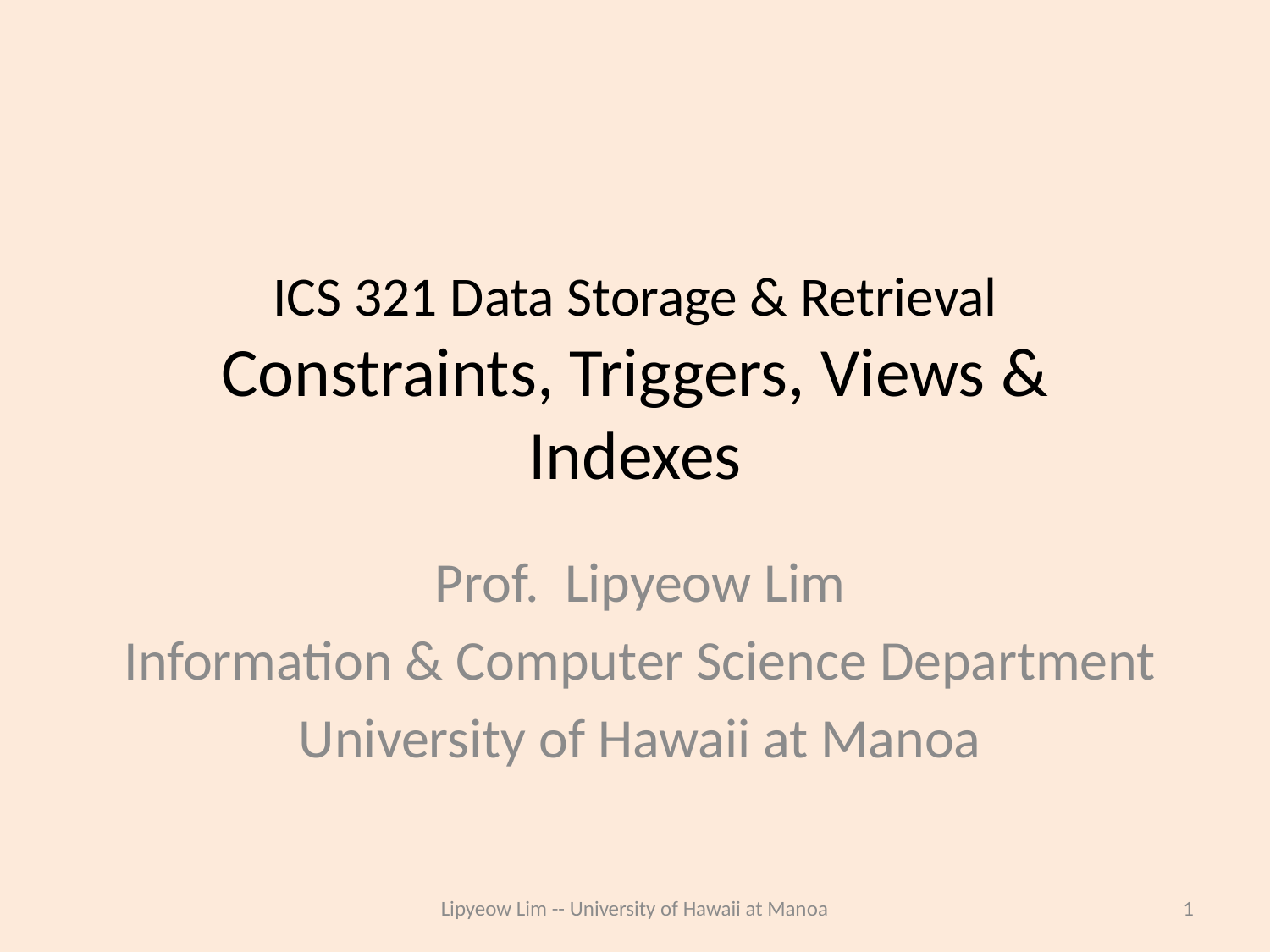

# ICS 321 Data Storage & Retrieval Constraints, Triggers, Views & Indexes
Prof.  Lipyeow Lim
Information & Computer Science Department
University of Hawaii at Manoa
Lipyeow Lim -- University of Hawaii at Manoa
1